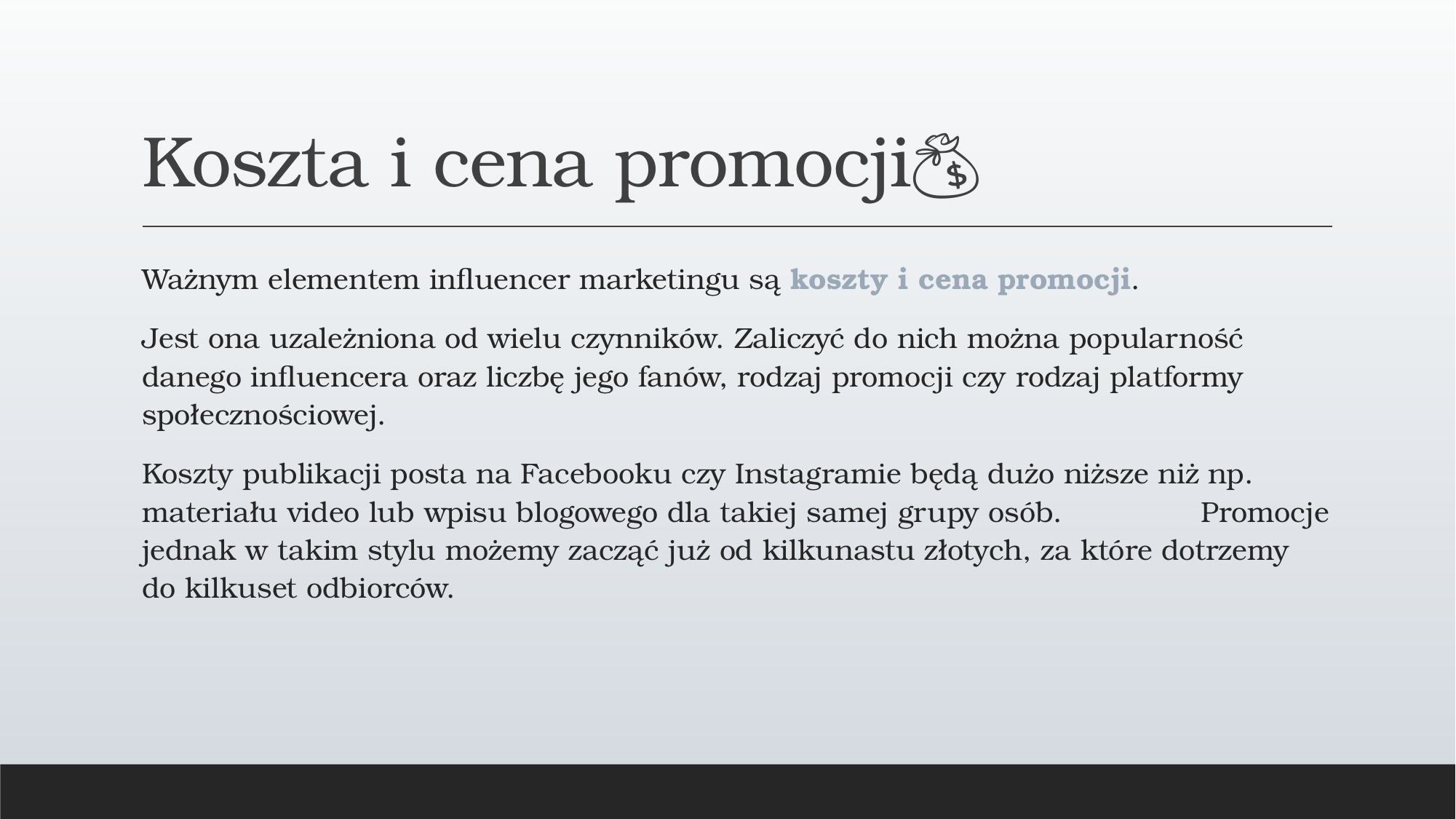

# Koszta i cena promocji💰
Ważnym elementem influencer marketingu są koszty i cena promocji.
Jest ona uzależniona od wielu czynników. Zaliczyć do nich można popularność danego influencera oraz liczbę jego fanów, rodzaj promocji czy rodzaj platformy społecznościowej.
Koszty publikacji posta na Facebooku czy Instagramie będą dużo niższe niż np. materiału video lub wpisu blogowego dla takiej samej grupy osób.               Promocje jednak w takim stylu możemy zacząć już od kilkunastu złotych, za które dotrzemy do kilkuset odbiorców.